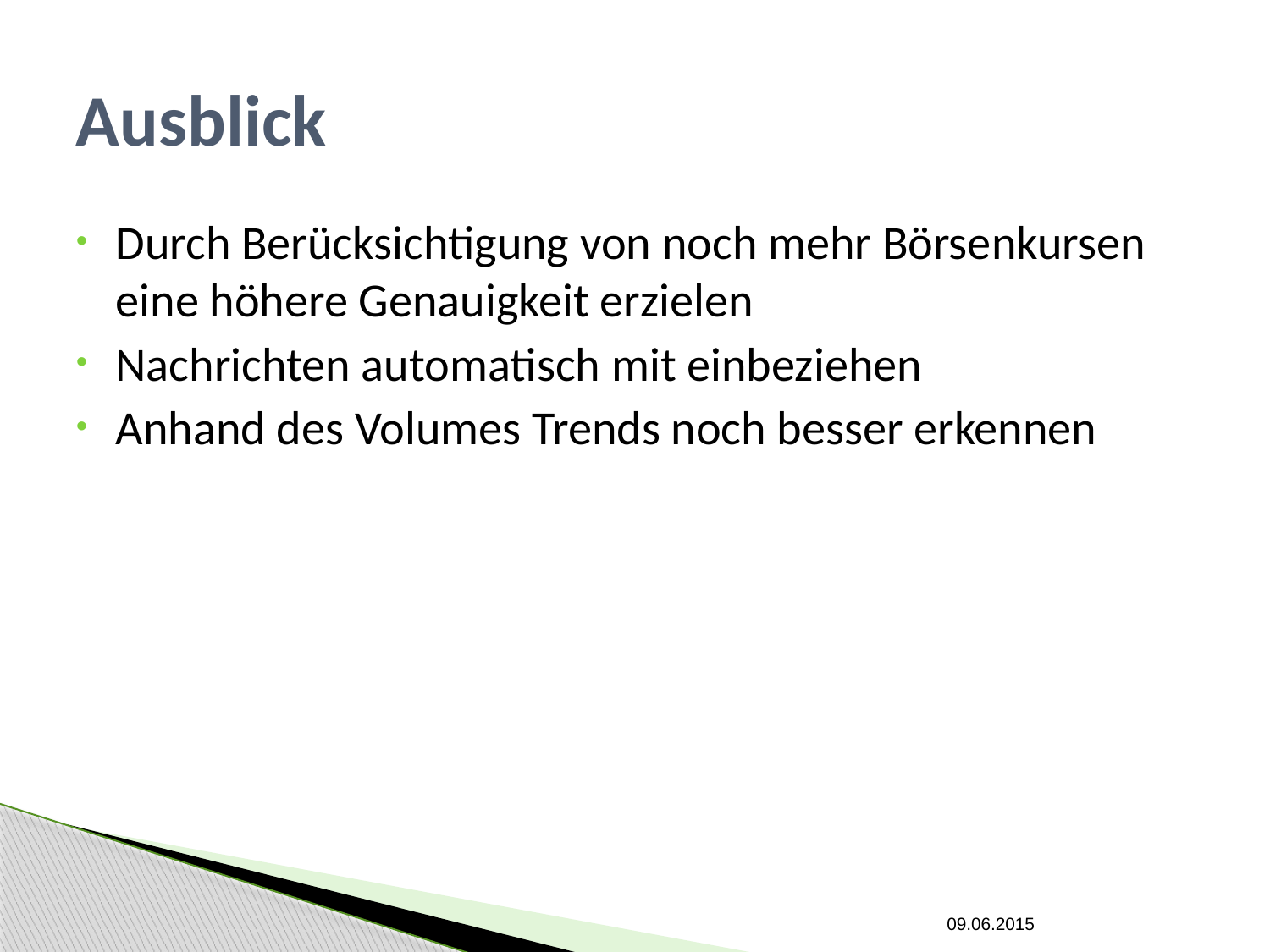

# Ausblick
Durch Berücksichtigung von noch mehr Börsenkursen eine höhere Genauigkeit erzielen
Nachrichten automatisch mit einbeziehen
Anhand des Volumes Trends noch besser erkennen
09.06.2015